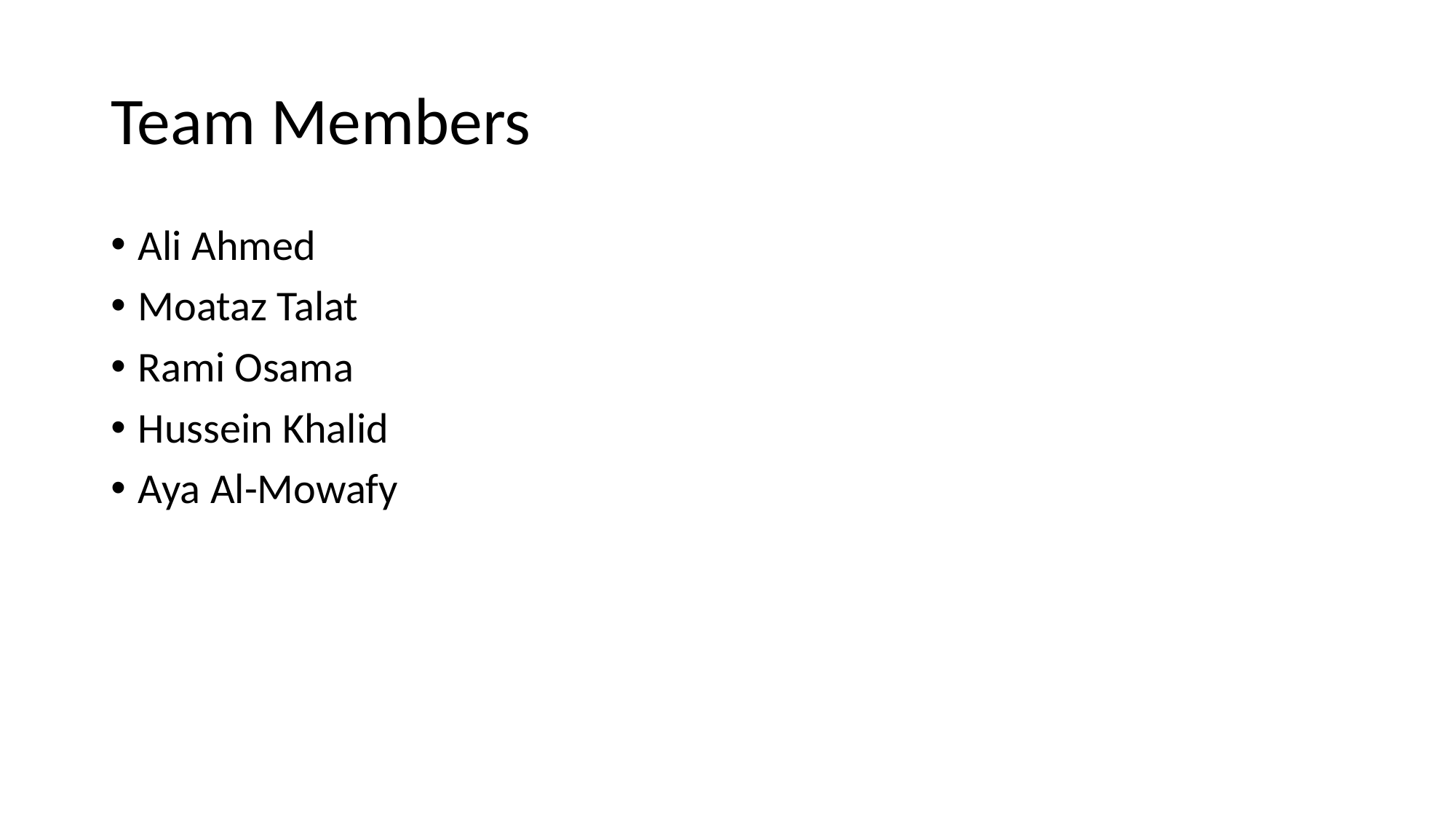

# Team Members
Ali Ahmed
Moataz Talat
Rami Osama
Hussein Khalid
Aya Al-Mowafy